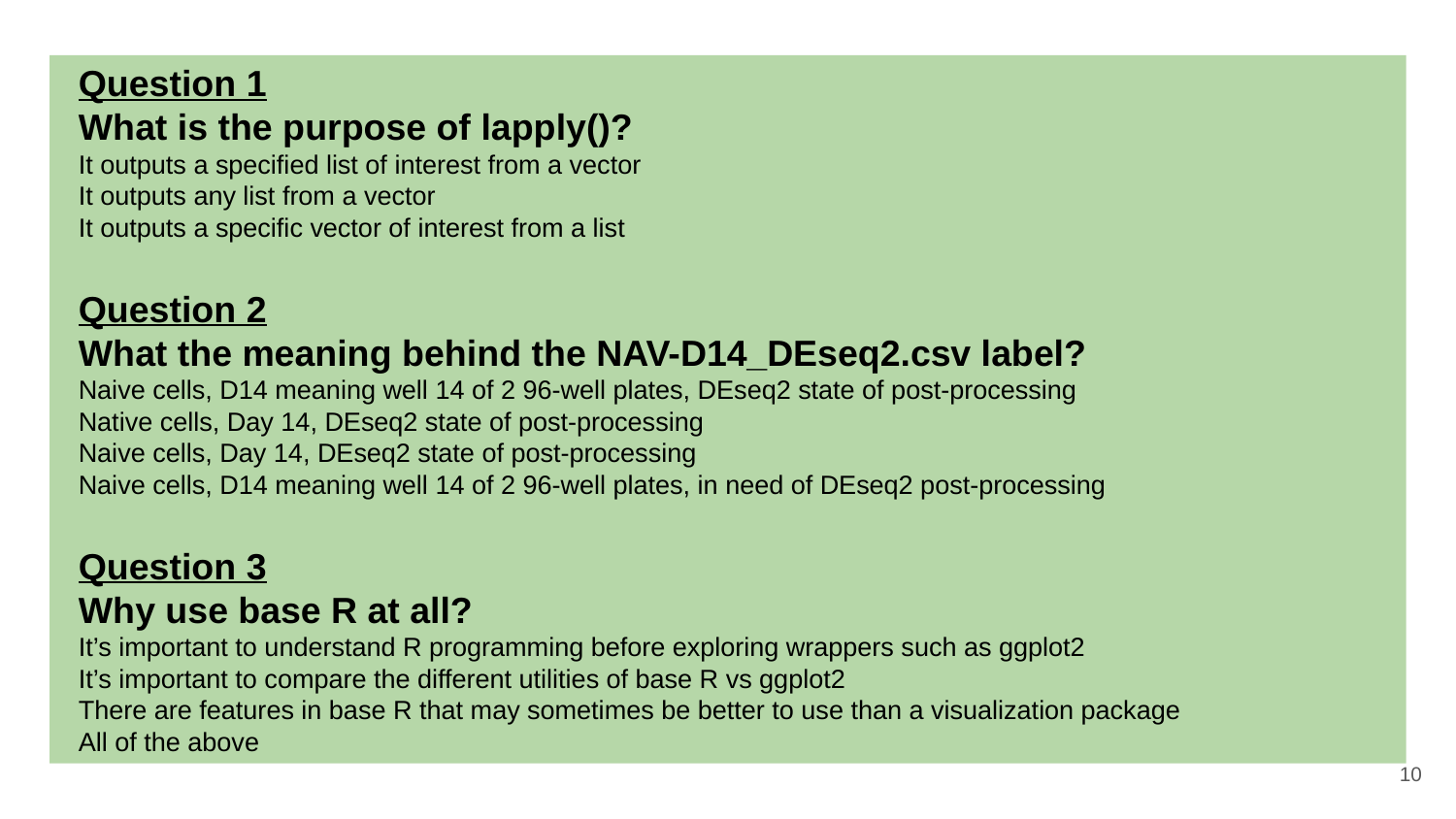

# Question 1
What is the purpose of lapply()?
It outputs a specified list of interest from a vector
It outputs any list from a vector
It outputs a specific vector of interest from a list

Question 2
What the meaning behind the NAV-D14_DEseq2.csv label?
Naive cells, D14 meaning well 14 of 2 96-well plates, DEseq2 state of post-processing
Native cells, Day 14, DEseq2 state of post-processing
Naive cells, Day 14, DEseq2 state of post-processing
Naive cells, D14 meaning well 14 of 2 96-well plates, in need of DEseq2 post-processing
Question 3
Why use base R at all?
It’s important to understand R programming before exploring wrappers such as ggplot2
It’s important to compare the different utilities of base R vs ggplot2
There are features in base R that may sometimes be better to use than a visualization package
All of the above
10